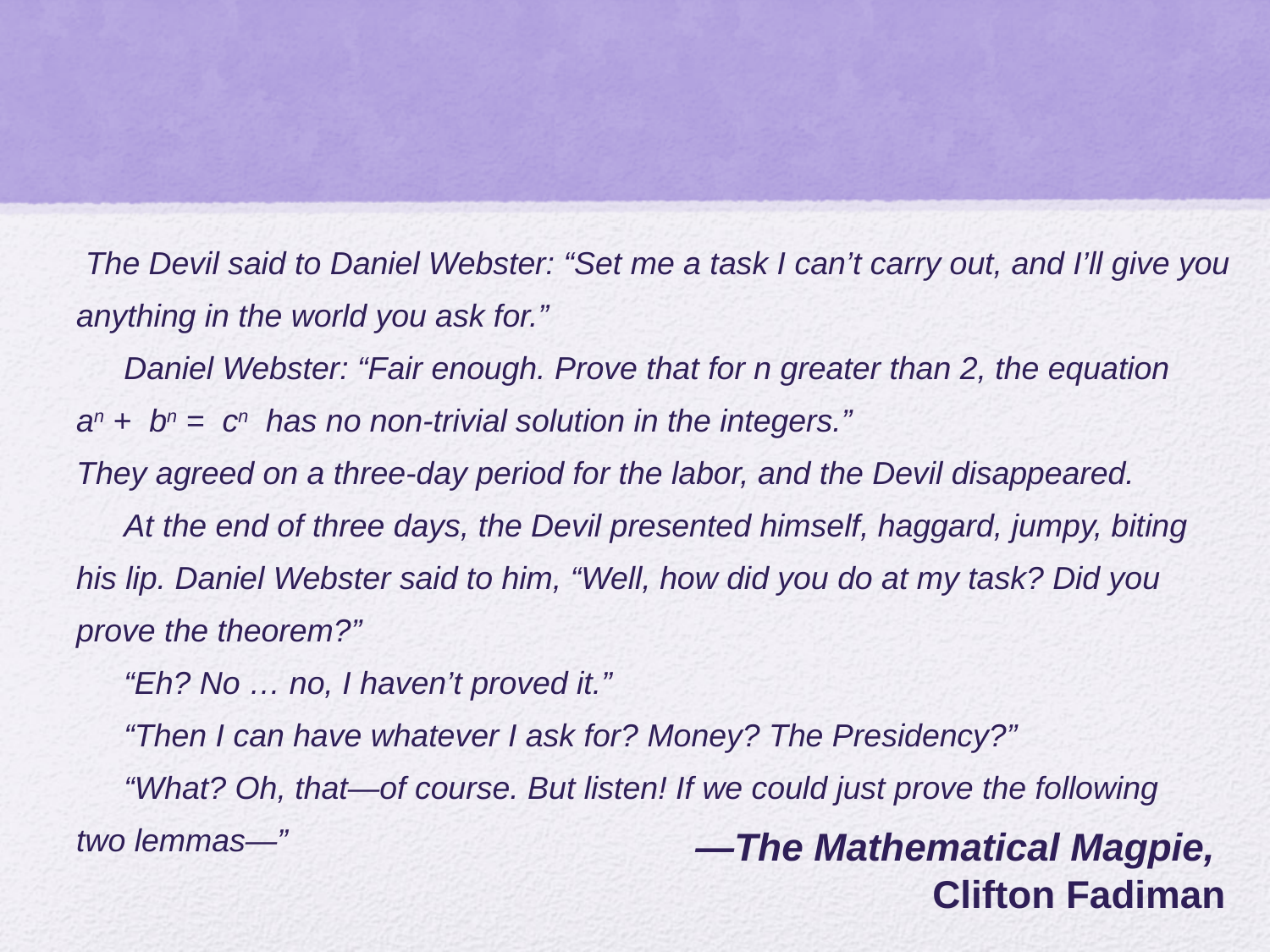

The Devil said to Daniel Webster: “Set me a task I can’t carry out, and I’ll give you
anything in the world you ask for.”
	Daniel Webster: “Fair enough. Prove that for n greater than 2, the equation
an +  bn =  cn  has no non-trivial solution in the integers.”
They agreed on a three-day period for the labor, and the Devil disappeared.
	At the end of three days, the Devil presented himself, haggard, jumpy, biting
his lip. Daniel Webster said to him, “Well, how did you do at my task? Did you
prove the theorem?”
	“Eh? No … no, I haven’t proved it.”
	“Then I can have whatever I ask for? Money? The Presidency?”
	“What? Oh, that—of course. But listen! If we could just prove the following
two lemmas—”
—The Mathematical Magpie,
Clifton Fadiman